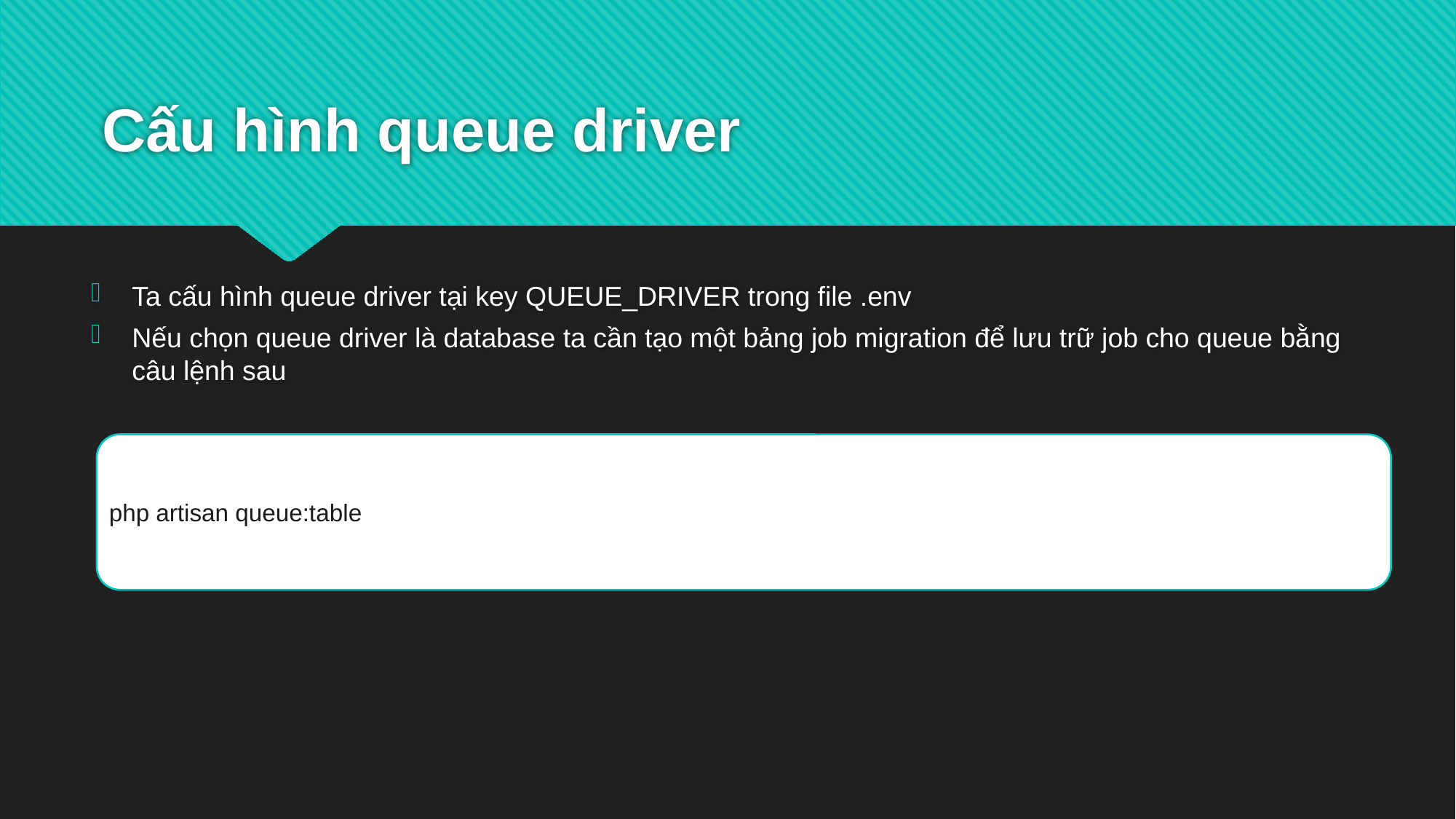

# Cấu hình queue driver
Ta cấu hình queue driver tại key QUEUE_DRIVER trong file .env
Nếu chọn queue driver là database ta cần tạo một bảng job migration để lưu trữ job cho queue bằng câu lệnh sau
php artisan queue:table